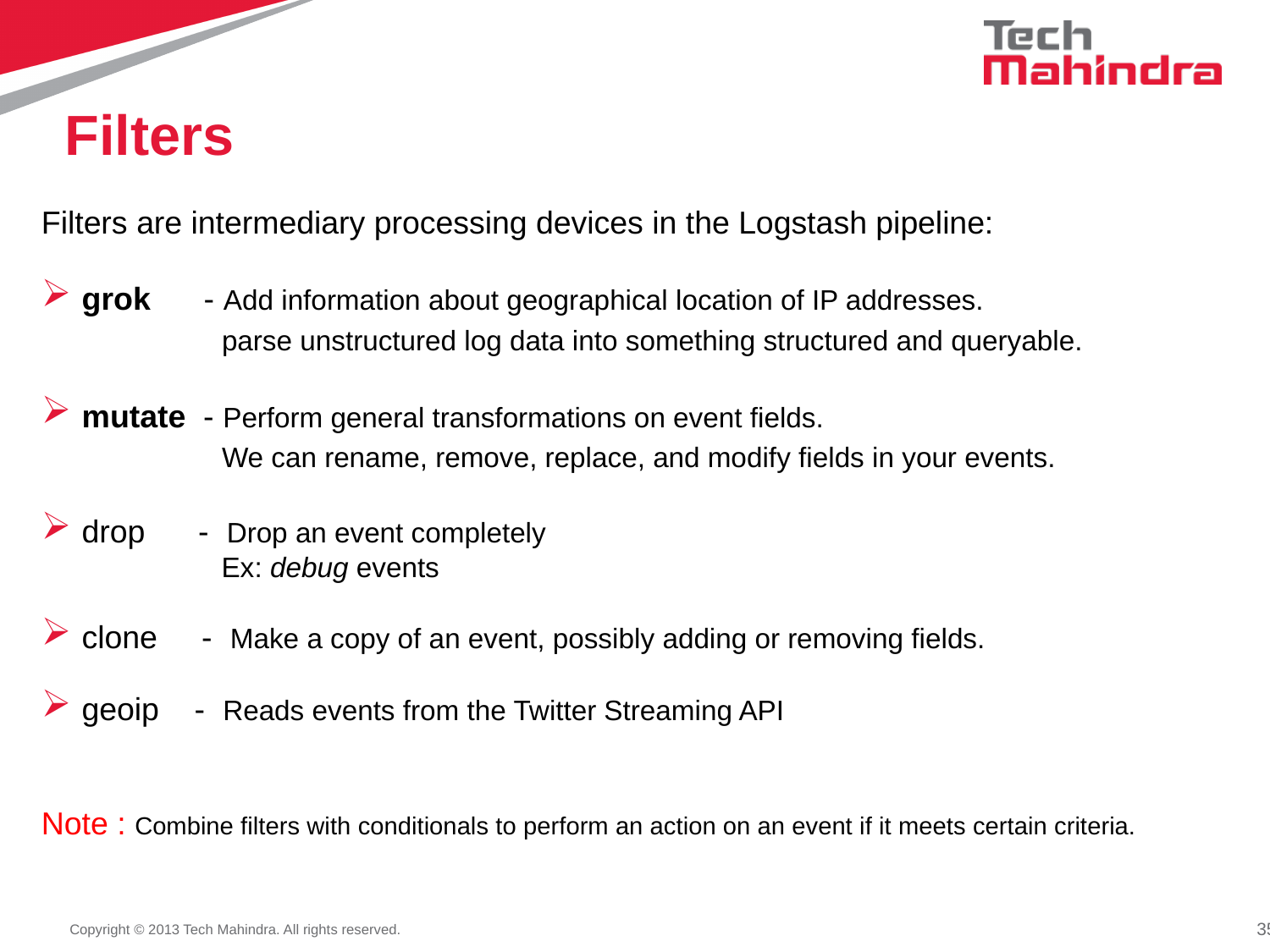

# Filters
Filters are intermediary processing devices in the Logstash pipeline:

grok      - Add information about geographical location of IP addresses.
   parse unstructured log data into something structured and queryable.

mutate  - Perform general transformations on event fields.
   We can rename, remove, replace, and modify fields in your events.

drop      -  Drop an event completely
                       Ex: debug events

clone     -  Make a copy of an event, possibly adding or removing fields.

geoip    -  Reads events from the Twitter Streaming API

Note : Combine filters with conditionals to perform an action on an event if it meets certain criteria.